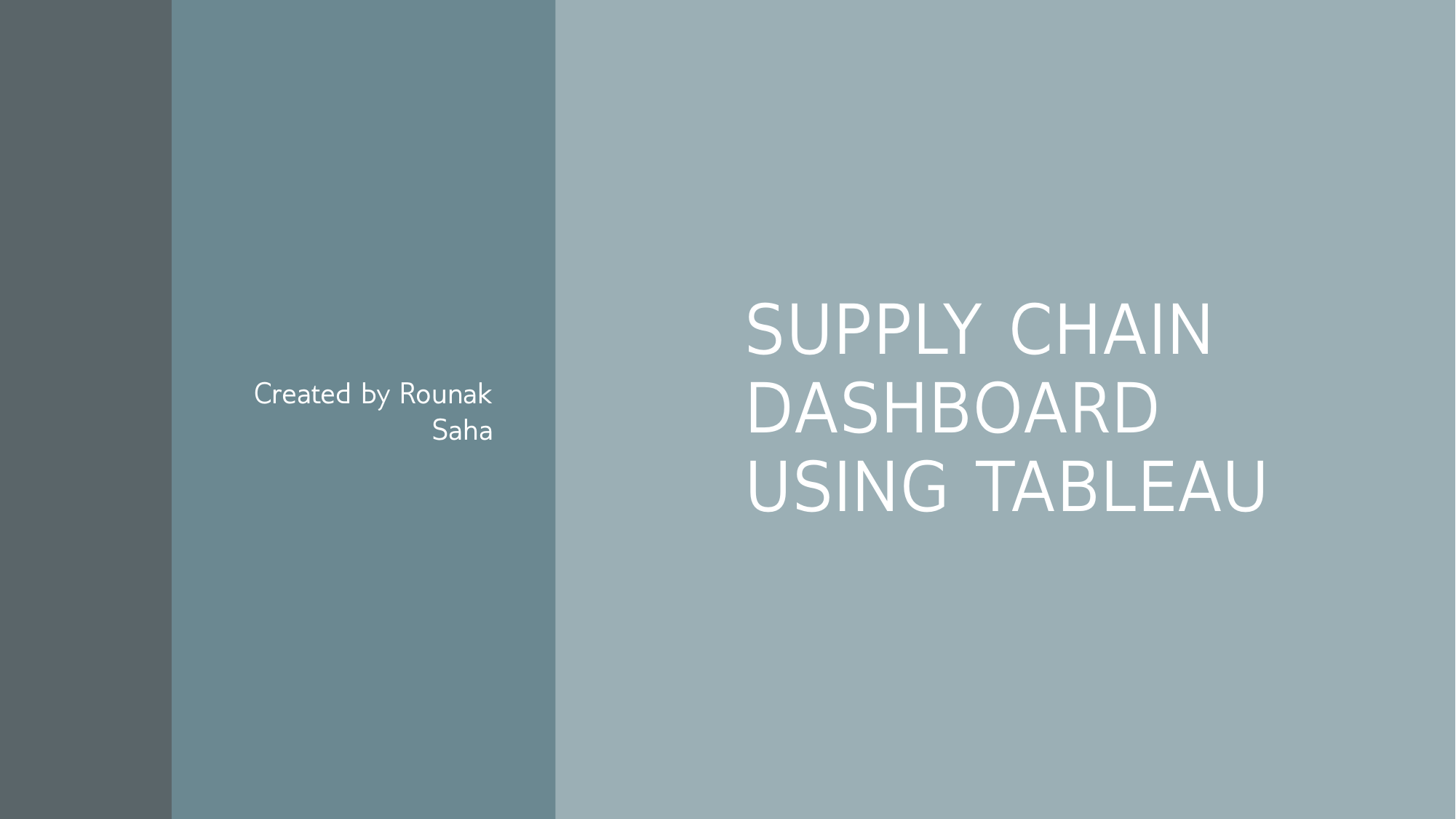

# Supply Chain Dashboard using Tableau
Created by Rounak Saha